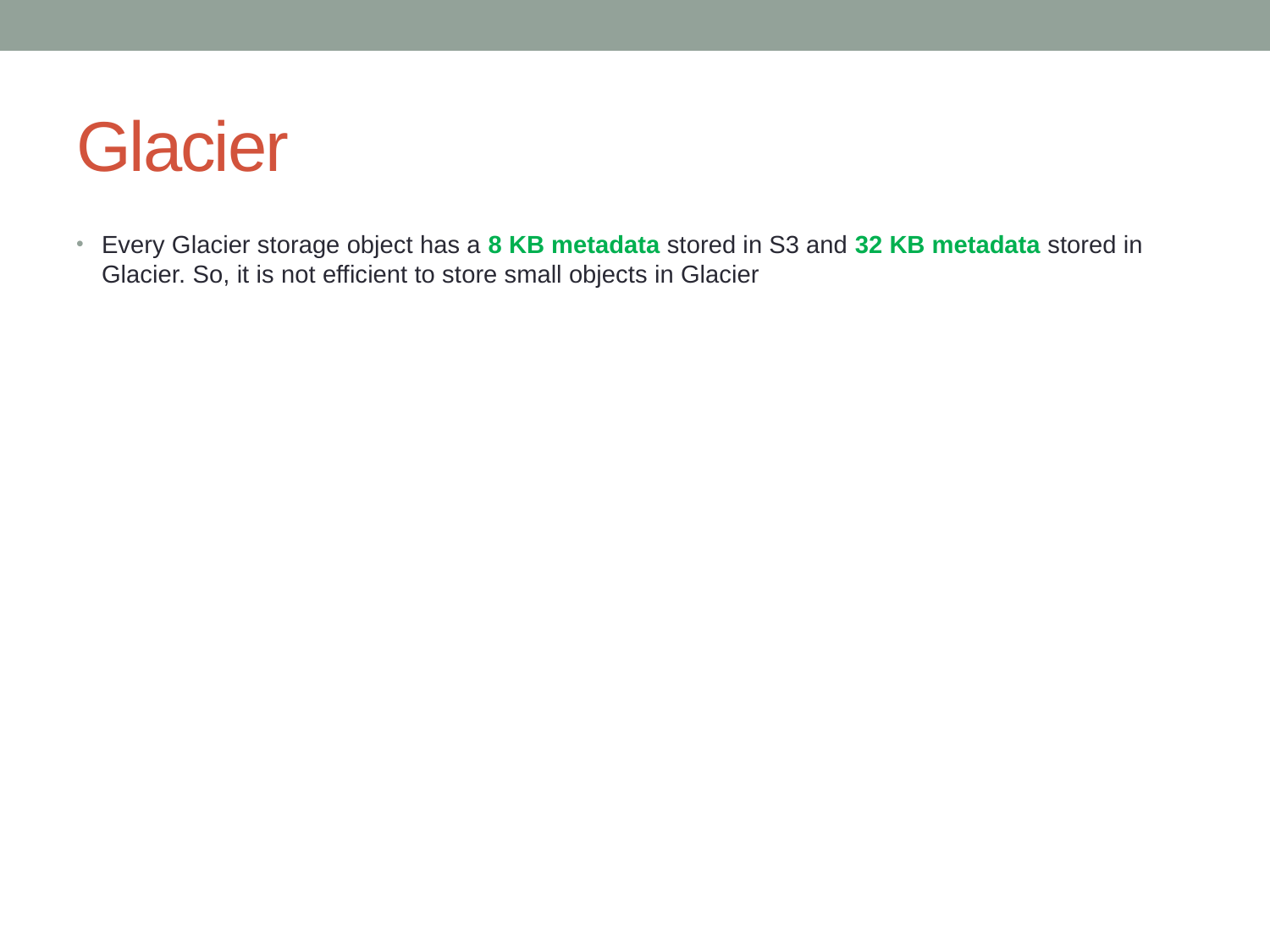

# Glacier
Every Glacier storage object has a 8 KB metadata stored in S3 and 32 KB metadata stored in Glacier. So, it is not efficient to store small objects in Glacier